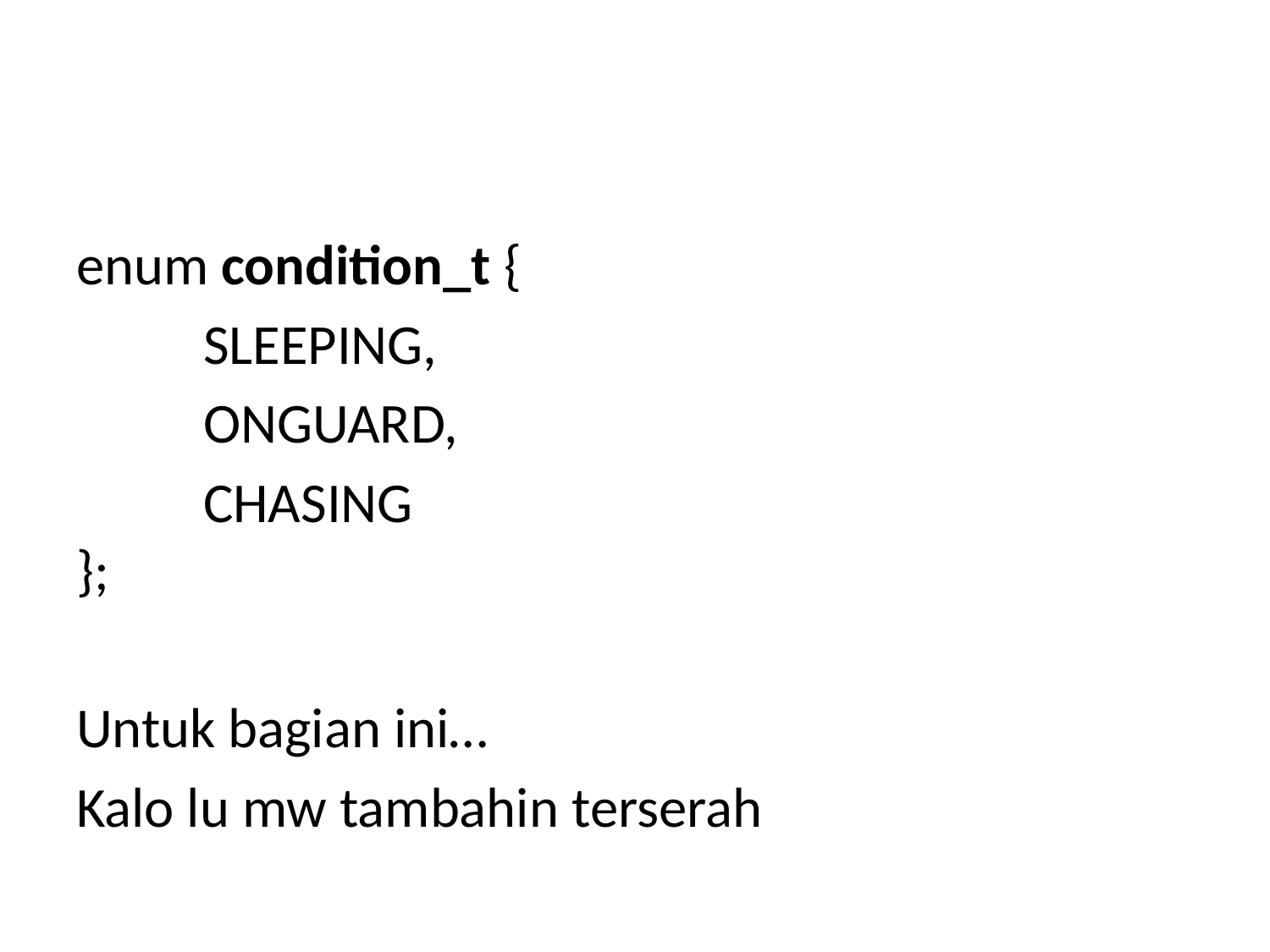

#
enum condition_t {
	SLEEPING,
	ONGUARD,
	CHASING
};

Untuk bagian ini…
Kalo lu mw tambahin terserah